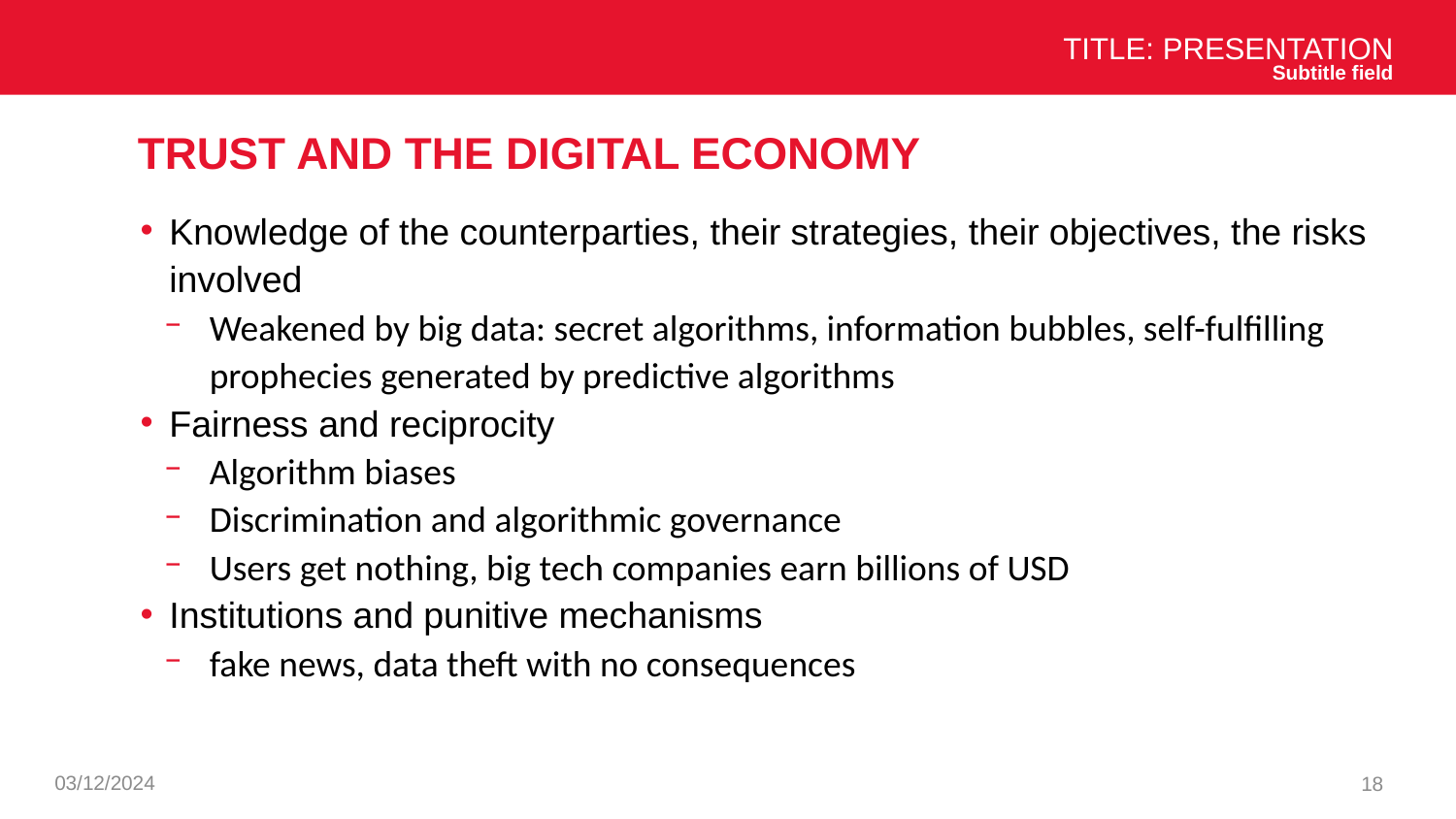

Title: Presentation
Subtitle field
# Trust and the digital economy
Knowledge of the counterparties, their strategies, their objectives, the risks involved
Weakened by big data: secret algorithms, information bubbles, self-fulfilling prophecies generated by predictive algorithms
Fairness and reciprocity
Algorithm biases
Discrimination and algorithmic governance
Users get nothing, big tech companies earn billions of USD
Institutions and punitive mechanisms
fake news, data theft with no consequences
03/12/2024
18